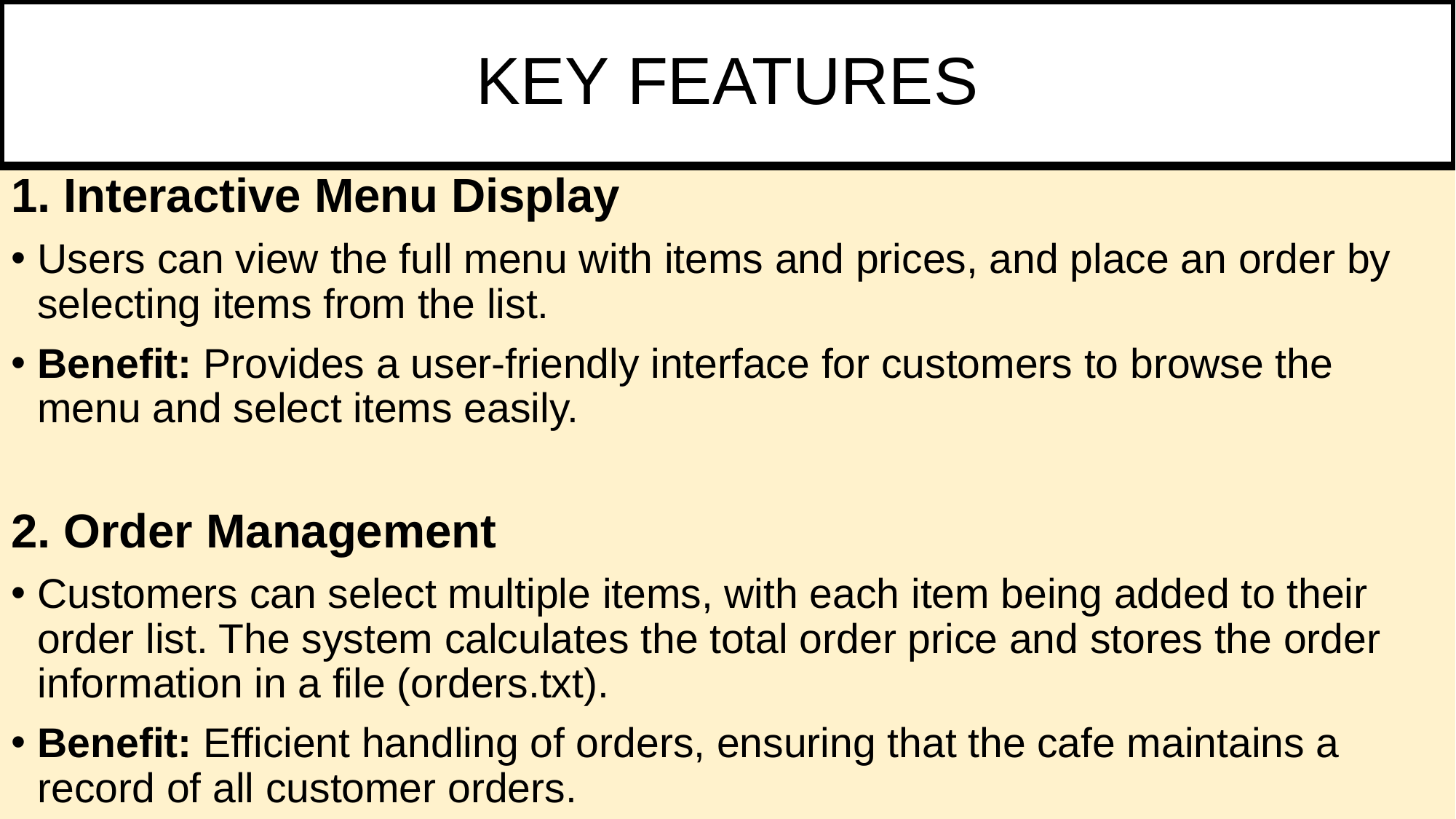

# KEY FEATURES
1. Interactive Menu Display
Users can view the full menu with items and prices, and place an order by selecting items from the list.
Benefit: Provides a user-friendly interface for customers to browse the menu and select items easily.

2. Order Management
Customers can select multiple items, with each item being added to their order list. The system calculates the total order price and stores the order information in a file (orders.txt).
Benefit: Efficient handling of orders, ensuring that the cafe maintains a record of all customer orders.